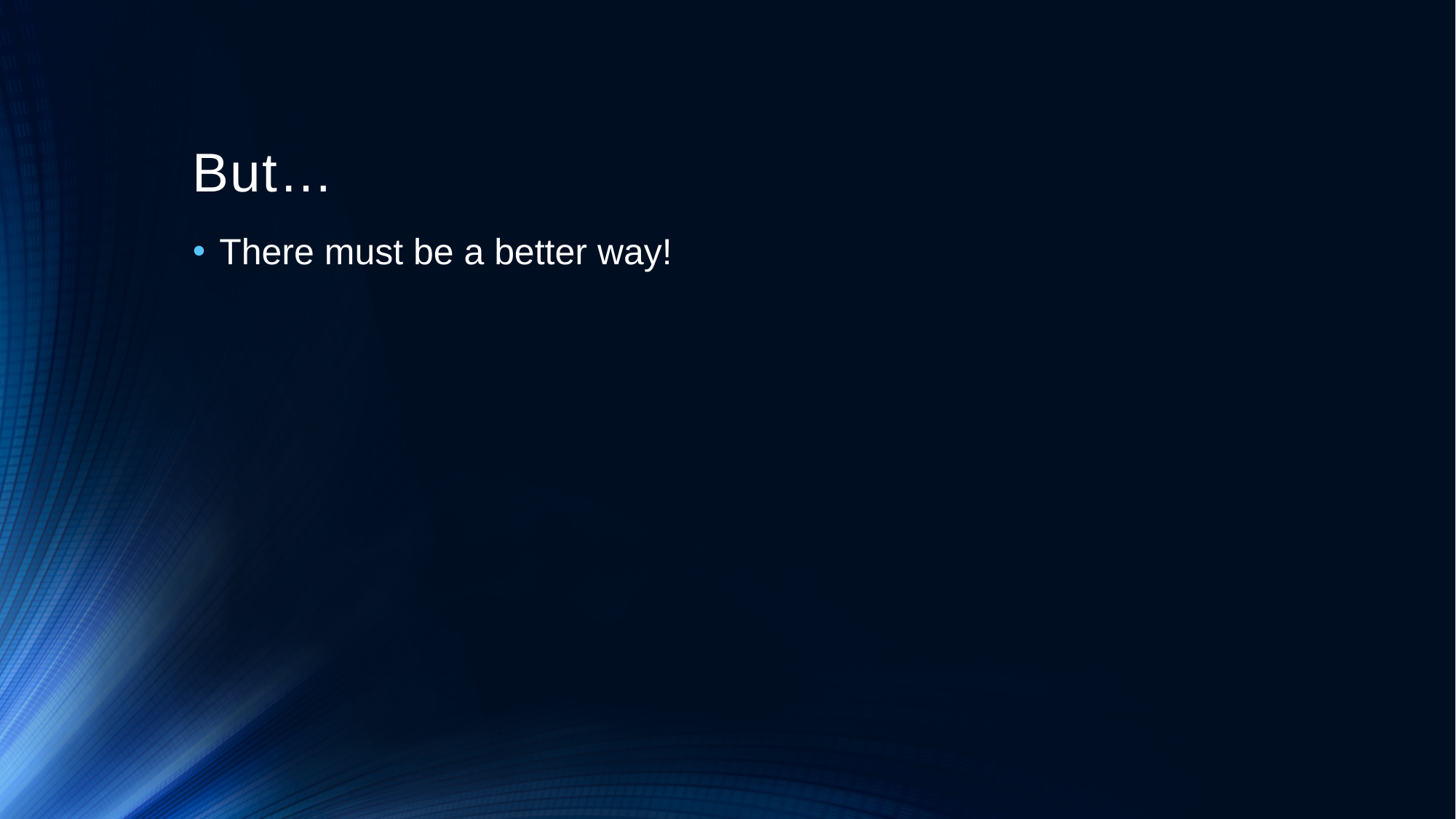

# But…
There must be a better way!